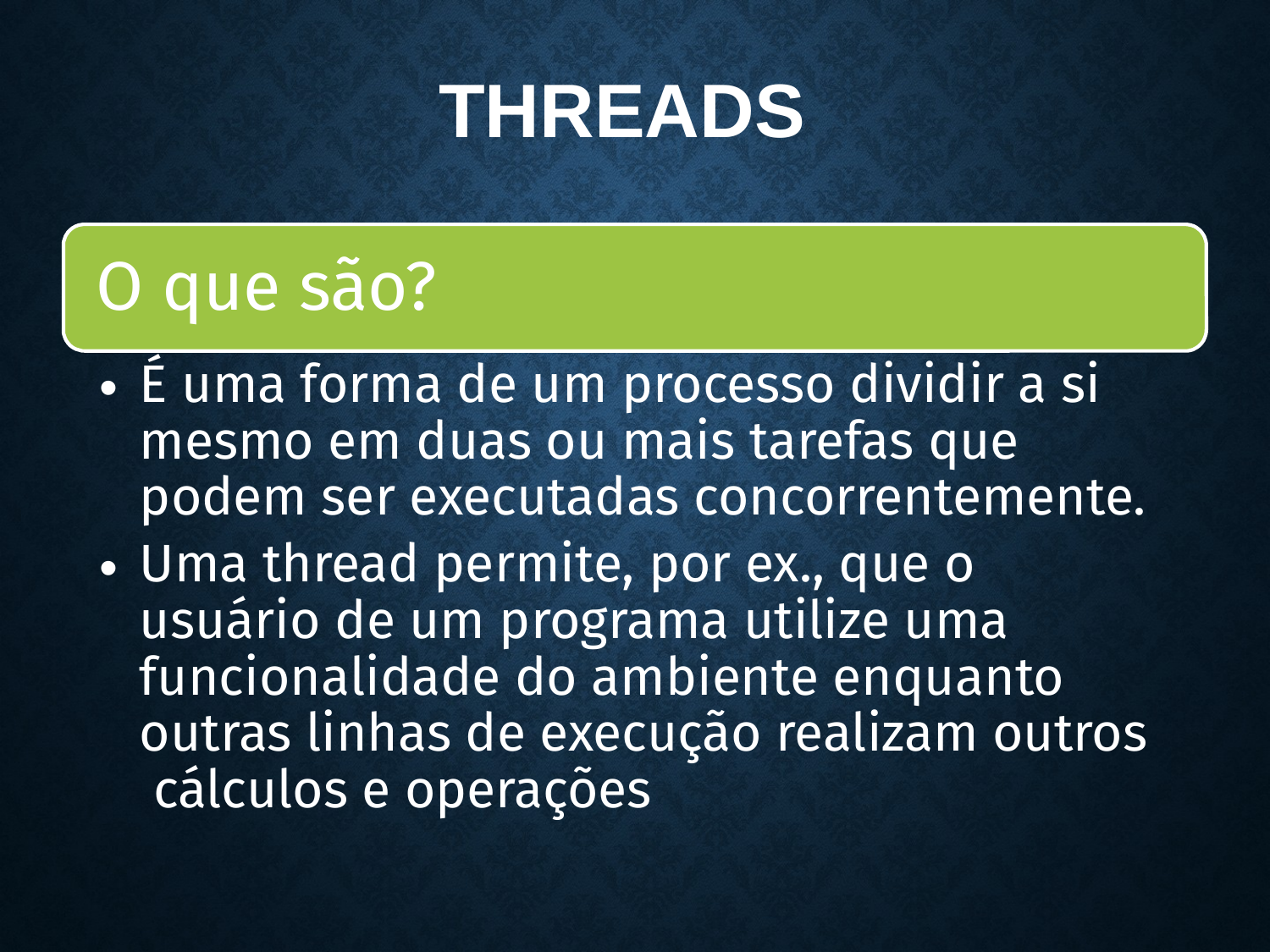

# THREADS
O que são?
É uma forma de um processo dividir a si  mesmo em duas ou mais tarefas que  podem ser executadas concorrentemente.
Uma thread permite, por ex., que o  usuário de um programa utilize uma  funcionalidade do ambiente enquanto  outras linhas de execução realizam outros  cálculos e operações